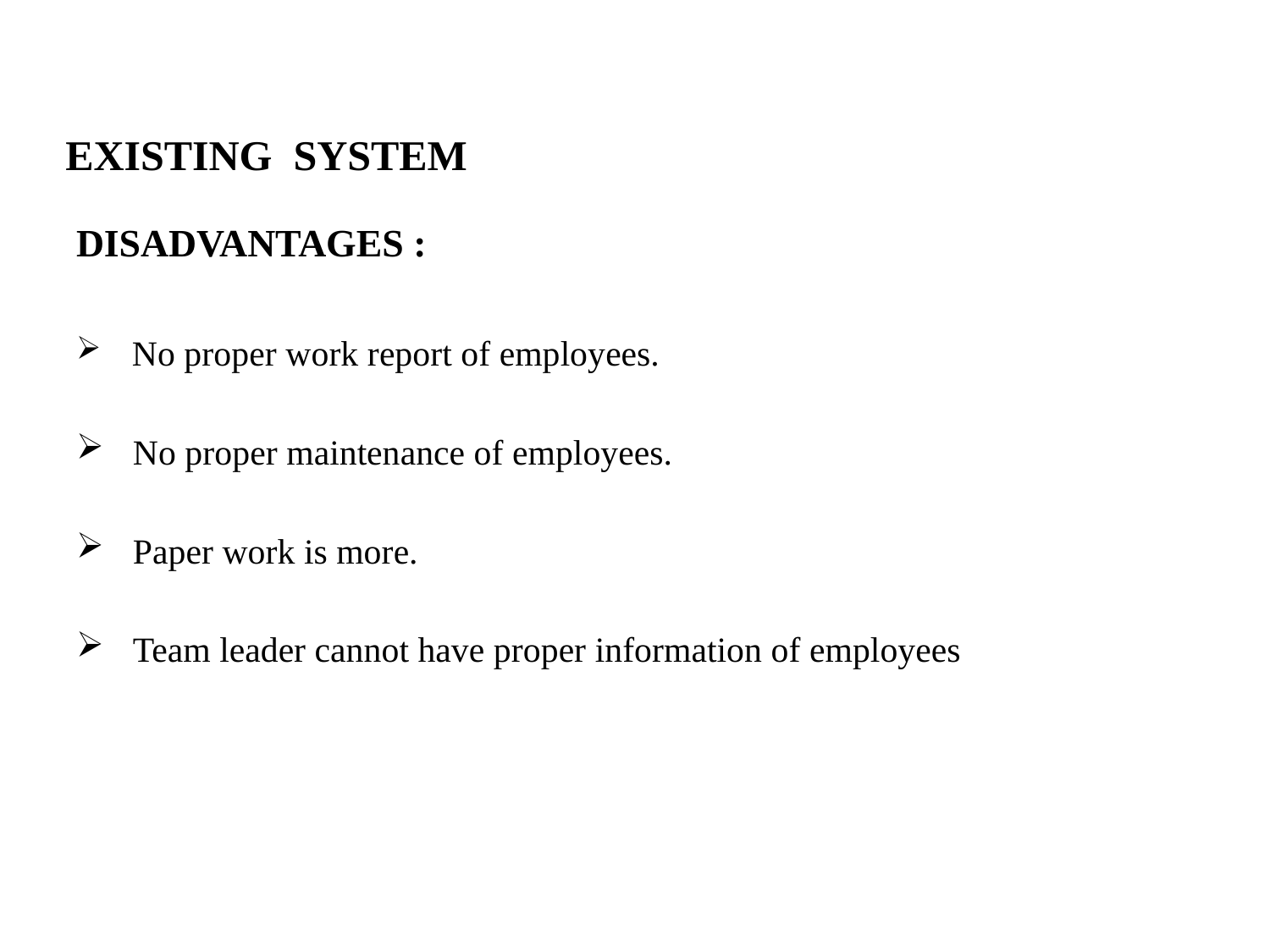

# EXISTING  SYSTEM
DISADVANTAGES :

 No proper work report of employees.

 No proper maintenance of employees.

 Paper work is more.

 Team leader cannot have proper information of employees